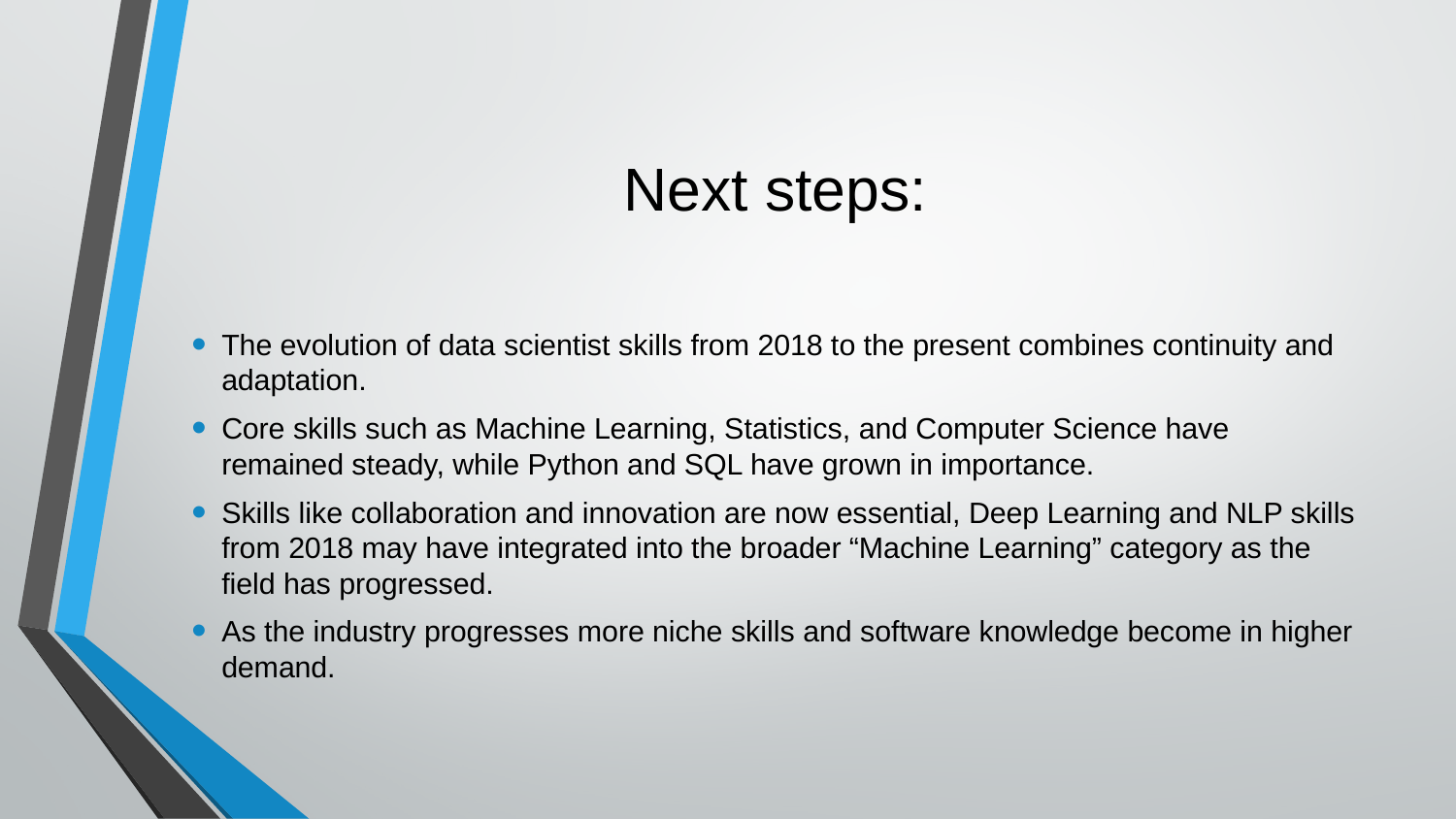

# Next steps:
The evolution of data scientist skills from 2018 to the present combines continuity and adaptation.
Core skills such as Machine Learning, Statistics, and Computer Science have remained steady, while Python and SQL have grown in importance.
Skills like collaboration and innovation are now essential, Deep Learning and NLP skills from 2018 may have integrated into the broader “Machine Learning” category as the field has progressed.
As the industry progresses more niche skills and software knowledge become in higher demand.